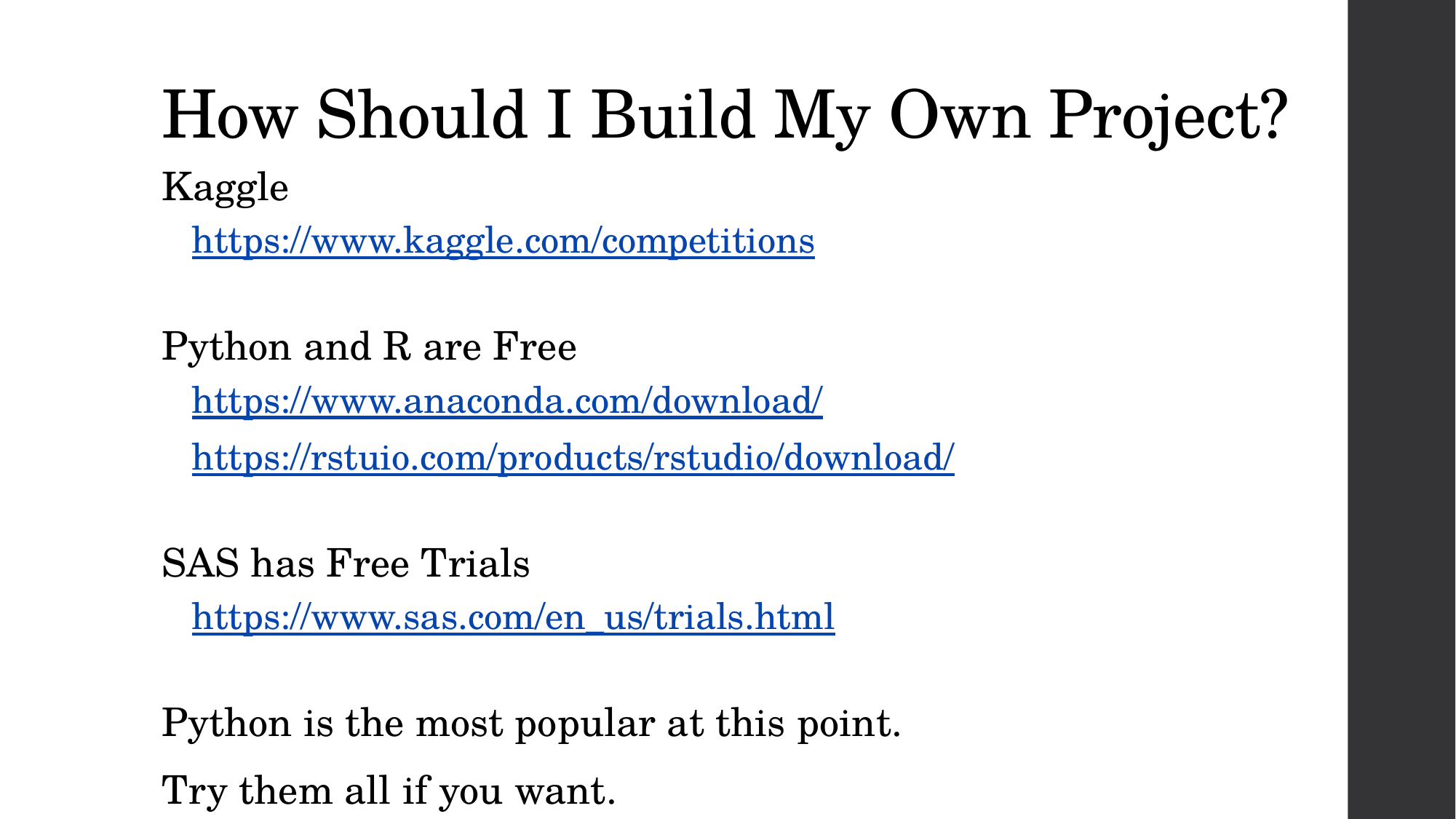

# How Should I Build My Own Project?
Kaggle
https://www.kaggle.com/competitions

Python and R are Free
https://www.anaconda.com/download/
https://rstuio.com/products/rstudio/download/

SAS has Free Trials
https://www.sas.com/en_us/trials.html

Python is the most popular at this point.
Try them all if you want.